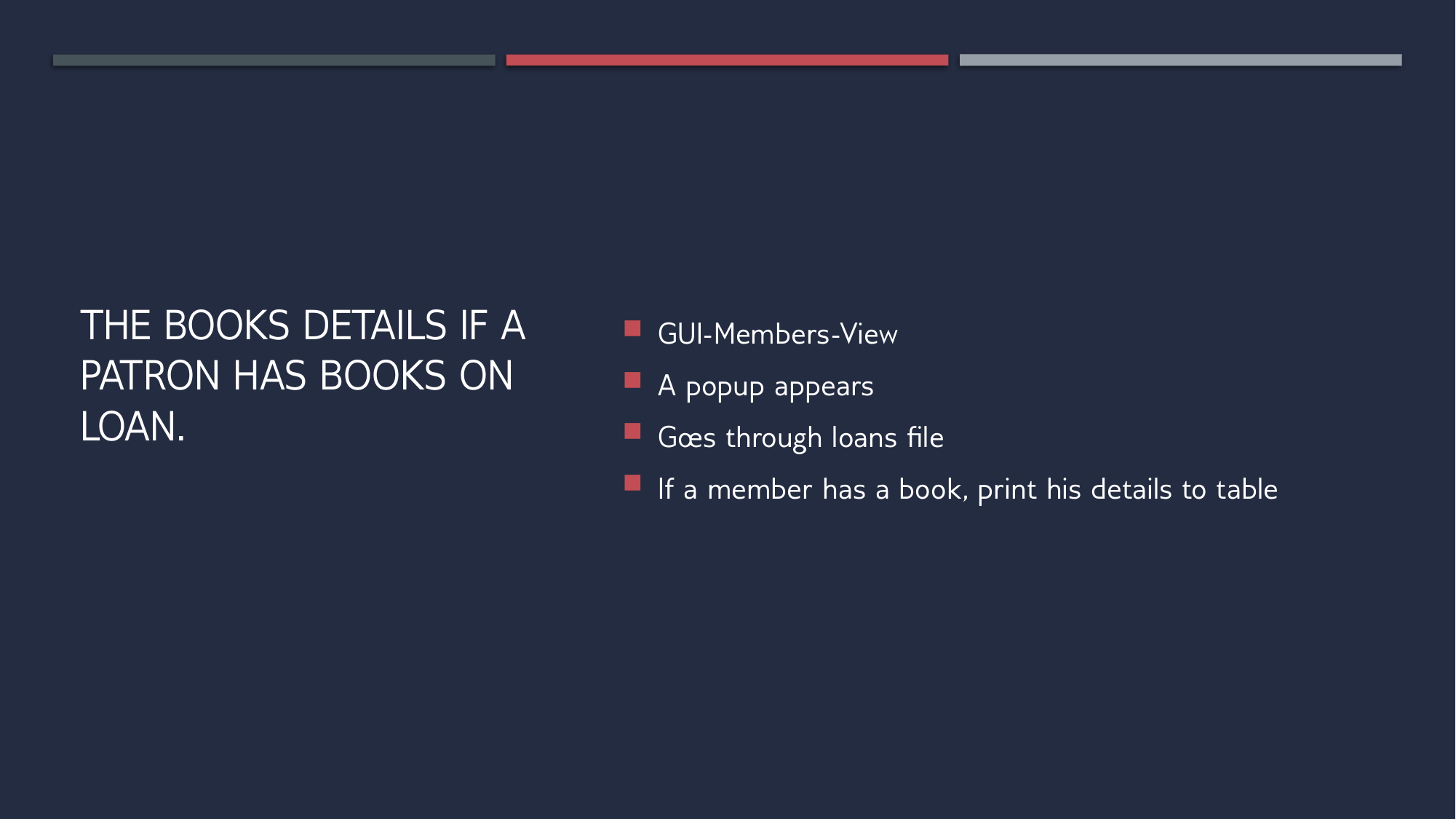

GUI-Members-View
A popup appears
Goes through loans file
If a member has a book, print his details to table
# the Books details if a Patron has Books on loan.